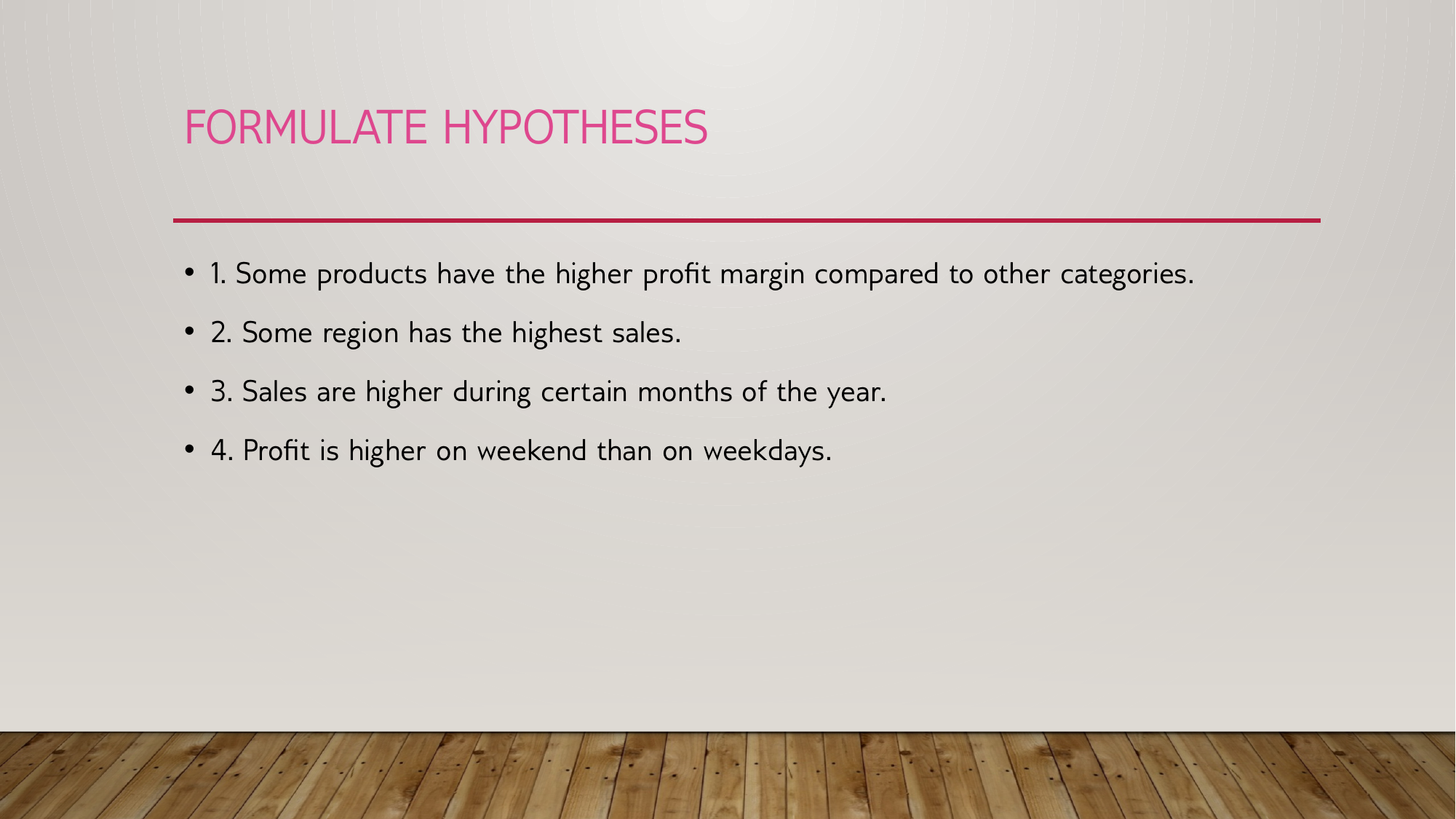

# Formulate hypotheses
1. Some products have the higher profit margin compared to other categories.
2. Some region has the highest sales.
3. Sales are higher during certain months of the year.
4. Profit is higher on weekend than on weekdays.